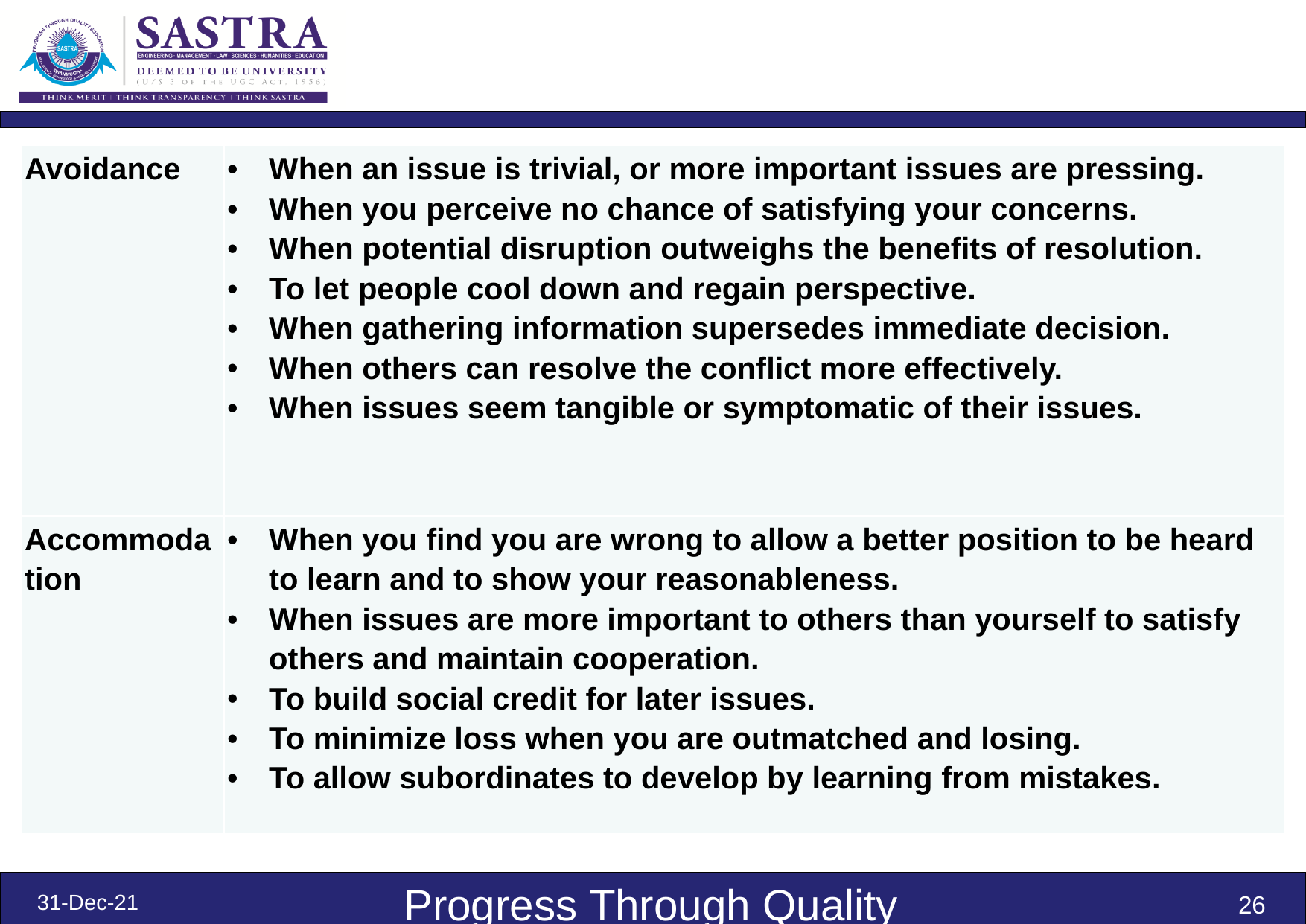

#
| Avoidance | When an issue is trivial, or more important issues are pressing. When you perceive no chance of satisfying your concerns. When potential disruption outweighs the benefits of resolution. To let people cool down and regain perspective. When gathering information supersedes immediate decision. When others can resolve the conflict more effectively. When issues seem tangible or symptomatic of their issues. |
| --- | --- |
| Accommodation | When you find you are wrong to allow a better position to be heard to learn and to show your reasonableness. When issues are more important to others than yourself to satisfy others and maintain cooperation. To build social credit for later issues. To minimize loss when you are outmatched and losing. To allow subordinates to develop by learning from mistakes. |
31-Dec-21
26